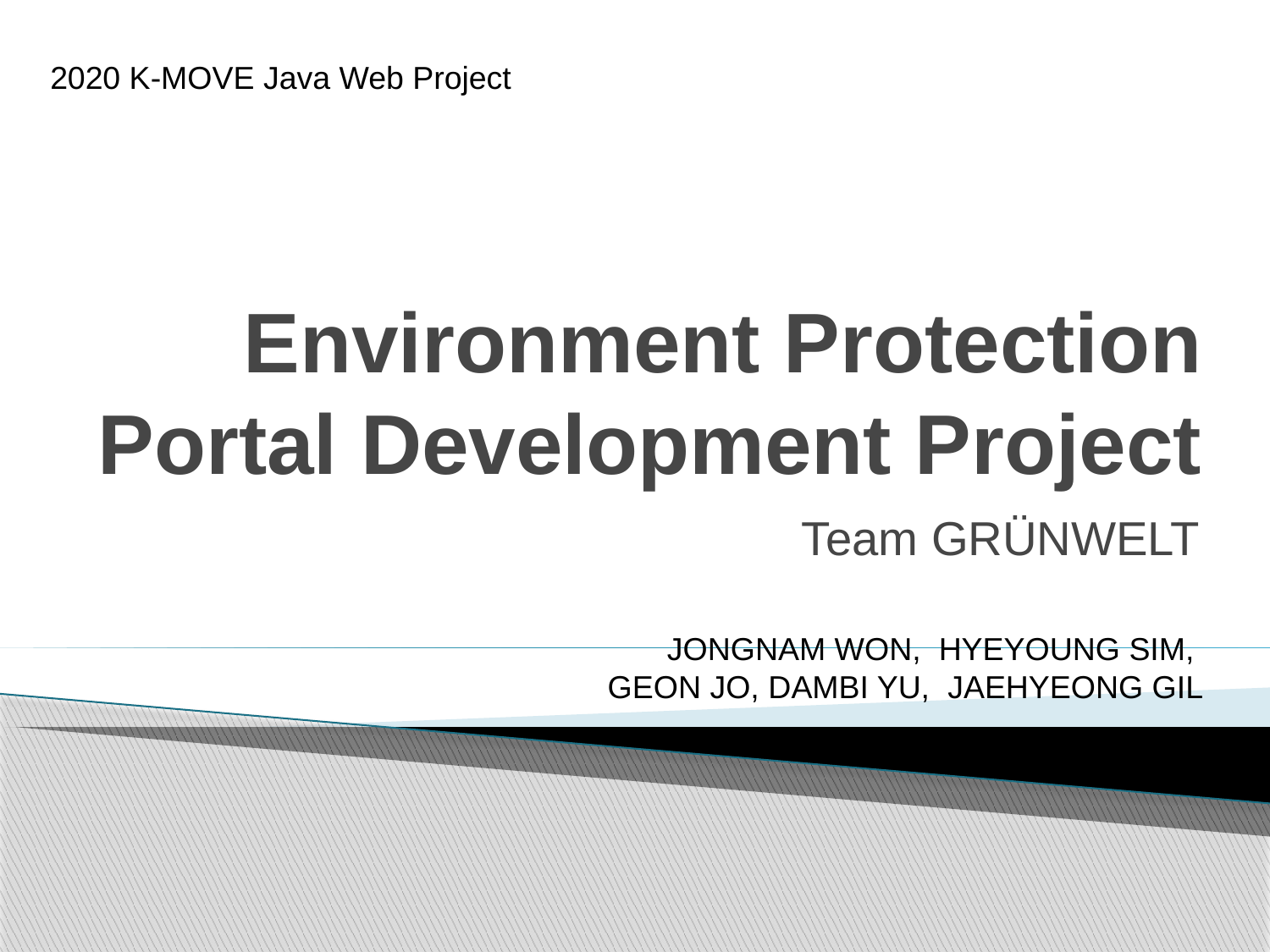

2020 K-MOVE Java Web Project
# Environment Protection Portal Development Project
Team GRÜNWELT
JONGNAM WON,  HYEYOUNG SIM,
GEON JO, DAMBI YU,  JAEHYEONG GIL